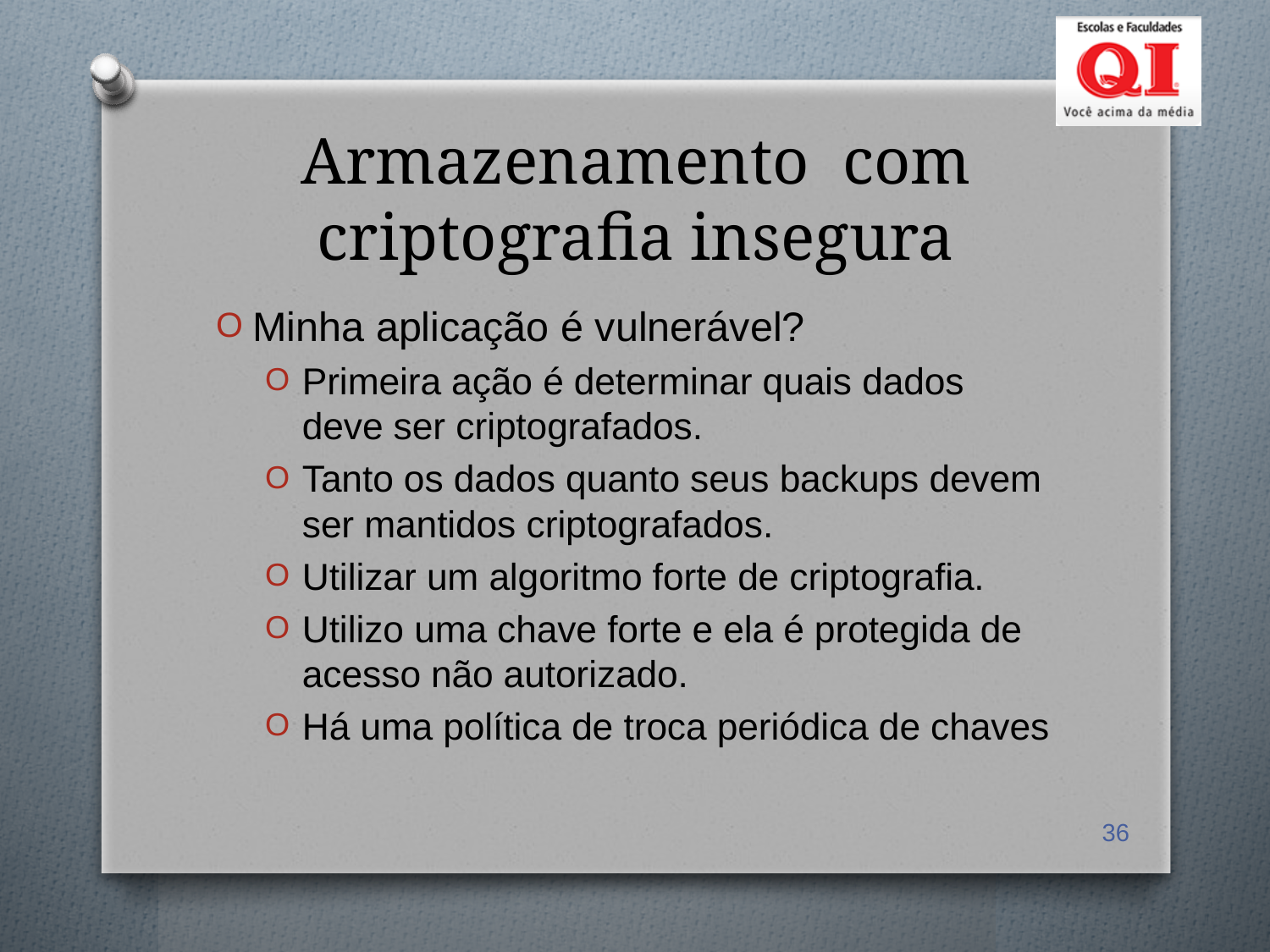

# Armazenamento  com criptografia insegura
Minha aplicação é vulnerável?
Primeira ação é determinar quais dados deve ser criptografados.
Tanto os dados quanto seus backups devem ser mantidos criptografados.
Utilizar um algoritmo forte de criptografia.
Utilizo uma chave forte e ela é protegida de acesso não autorizado.
Há uma política de troca periódica de chaves
36